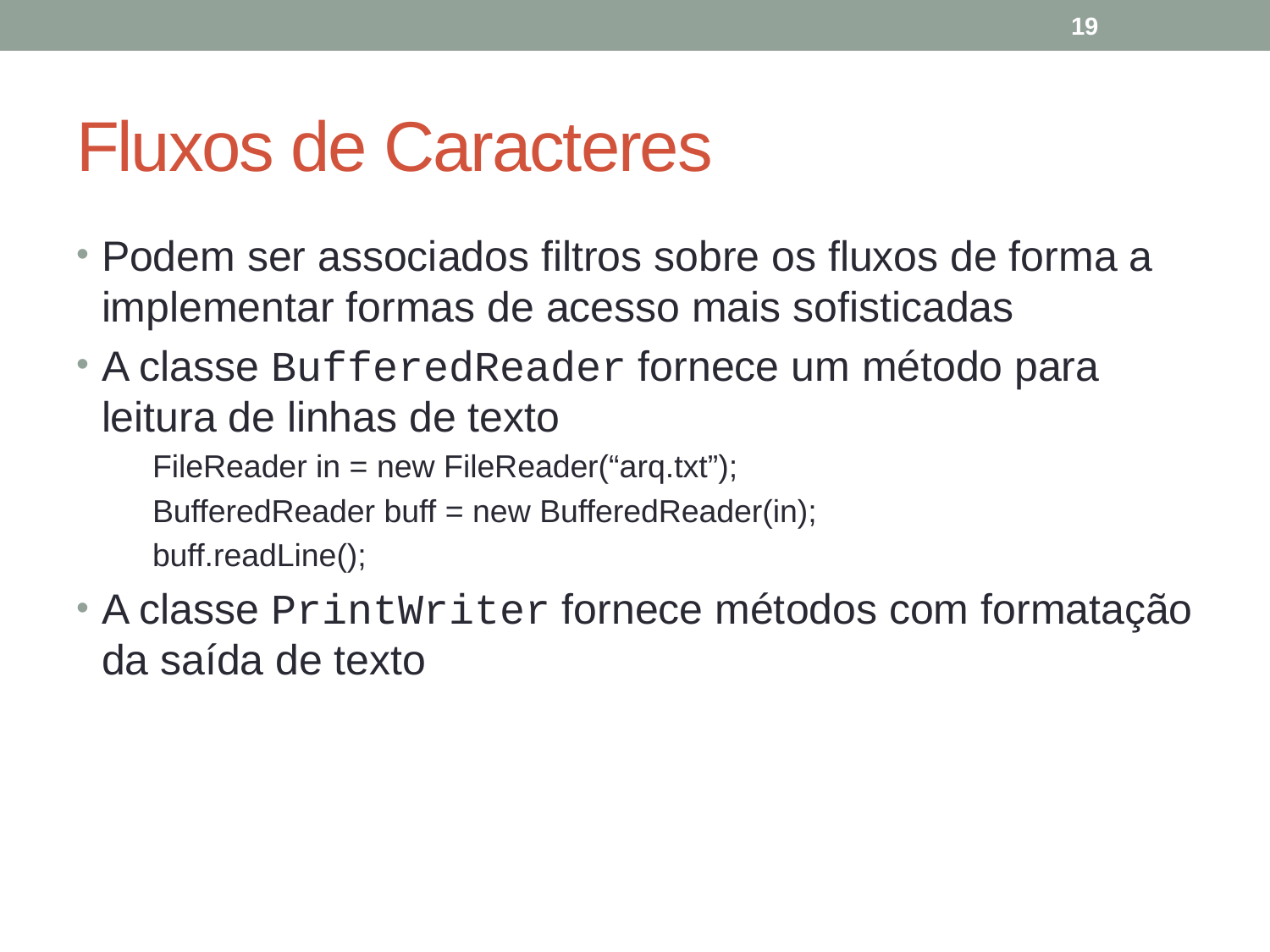

19
# Fluxos de Caracteres
Podem ser associados filtros sobre os fluxos de forma a implementar formas de acesso mais sofisticadas
A classe BufferedReader fornece um método para leitura de linhas de texto
FileReader in = new FileReader(“arq.txt”);
BufferedReader buff = new BufferedReader(in);
buff.readLine();
A classe PrintWriter fornece métodos com formatação da saída de texto